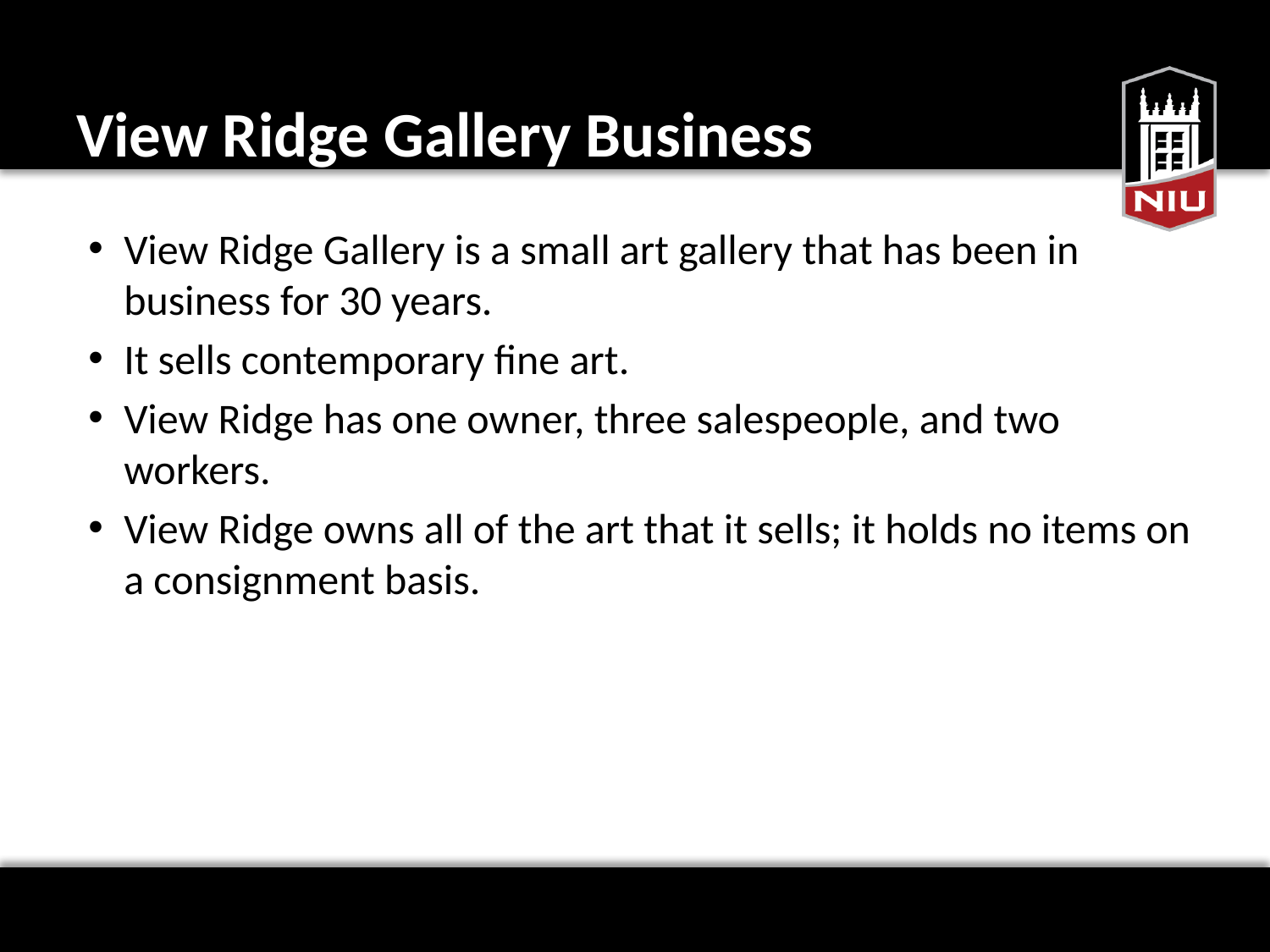

# View Ridge Gallery Business
View Ridge Gallery is a small art gallery that has been in business for 30 years.
It sells contemporary fine art.
View Ridge has one owner, three salespeople, and two workers.
View Ridge owns all of the art that it sells; it holds no items on a consignment basis.